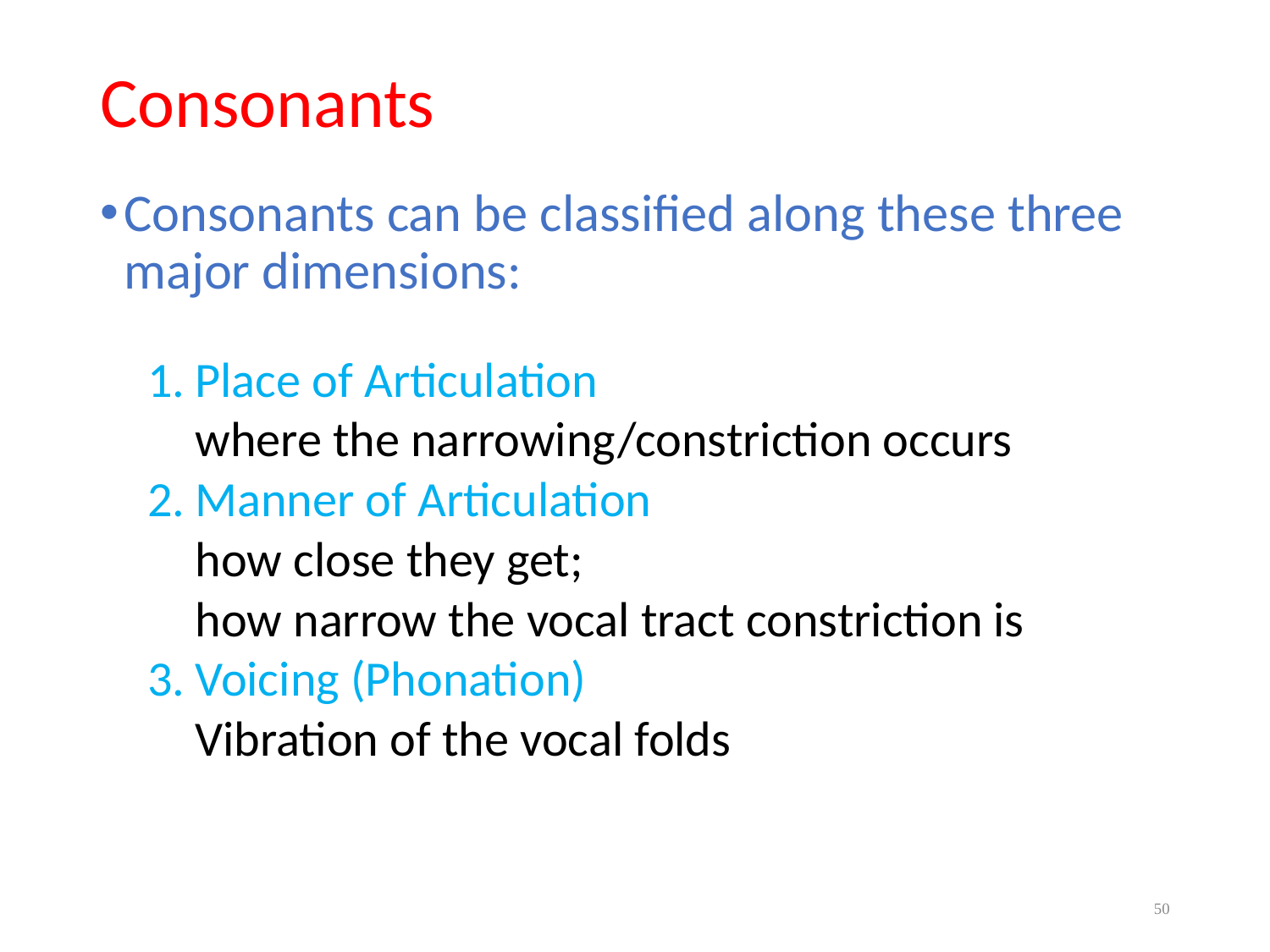

# Consonants
Consonants can be classified along these three major dimensions:

Place of Articulation
where the narrowing/constriction occurs
Manner of Articulation
how close they get;
how narrow the vocal tract constriction is
Voicing (Phonation)
Vibration of the vocal folds

50